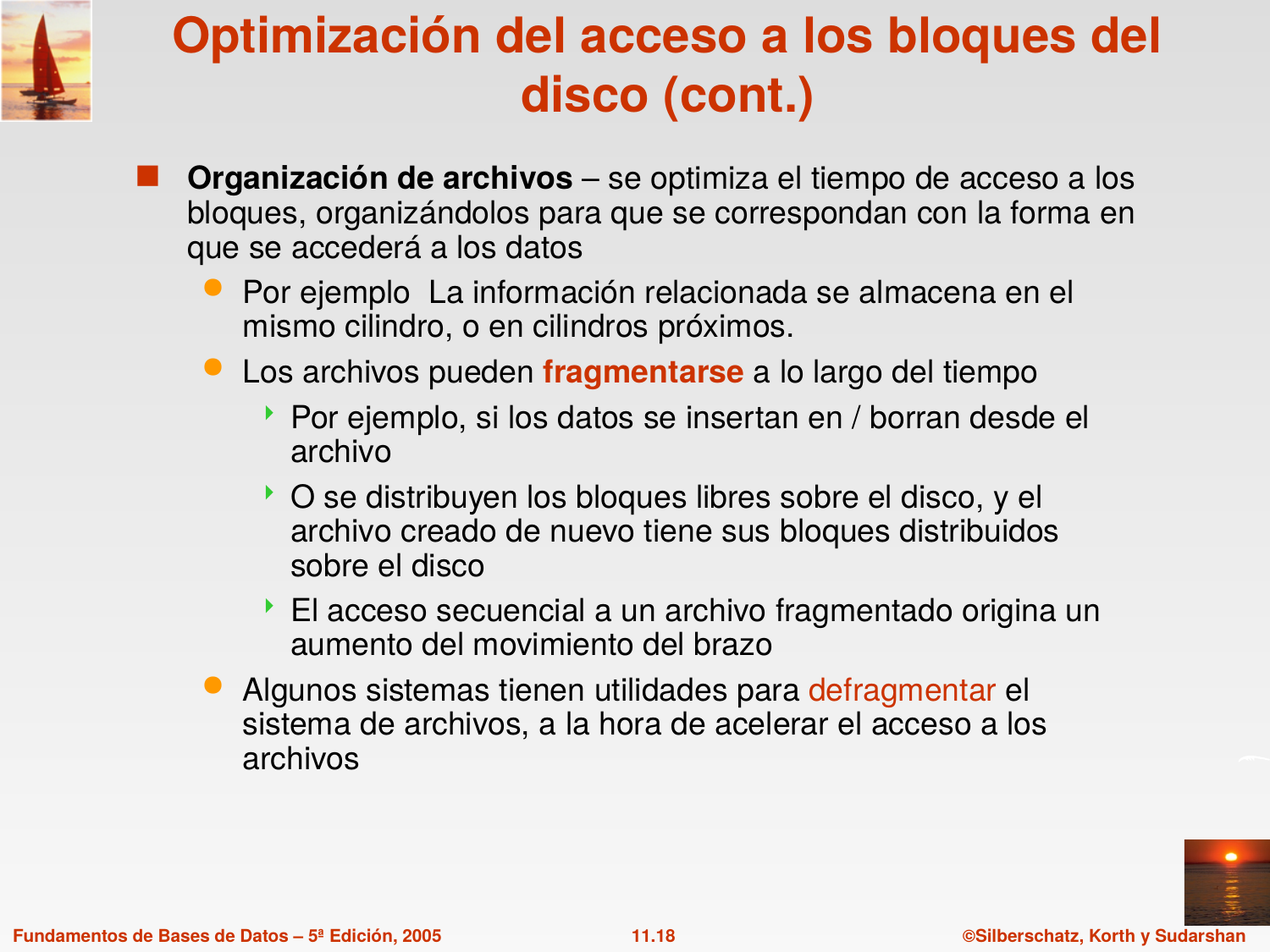

# Optimización del acceso a los bloques del disco (cont.)
Organización de archivos – se optimiza el tiempo de acceso a los bloques, organizándolos para que se correspondan con la forma en que se accederá a los datos
Por ejemplo  La información relacionada se almacena en el mismo cilindro, o en cilindros próximos.
Los archivos pueden fragmentarse a lo largo del tiempo
Por ejemplo, si los datos se insertan en / borran desde el archivo
O se distribuyen los bloques libres sobre el disco, y el archivo creado de nuevo tiene sus bloques distribuidos sobre el disco
El acceso secuencial a un archivo fragmentado origina un aumento del movimiento del brazo
Algunos sistemas tienen utilidades para defragmentar el sistema de archivos, a la hora de acelerar el acceso a los archivos